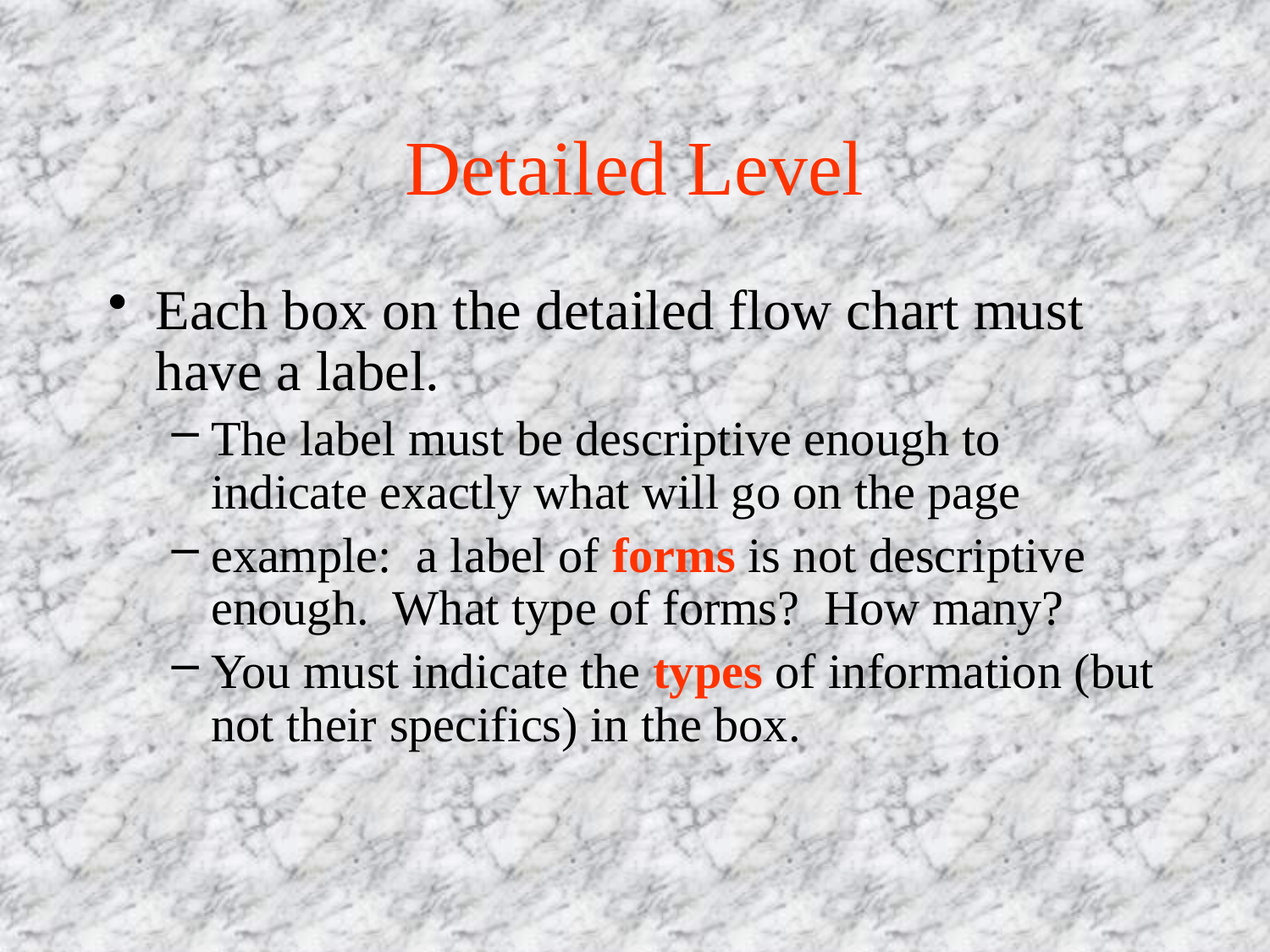

# Detailed Level
Each box on the detailed flow chart must have a label.
The label must be descriptive enough to indicate exactly what will go on the page
example:  a label of forms is not descriptive enough.  What type of forms?  How many?
You must indicate the types of information (but not their specifics) in the box.